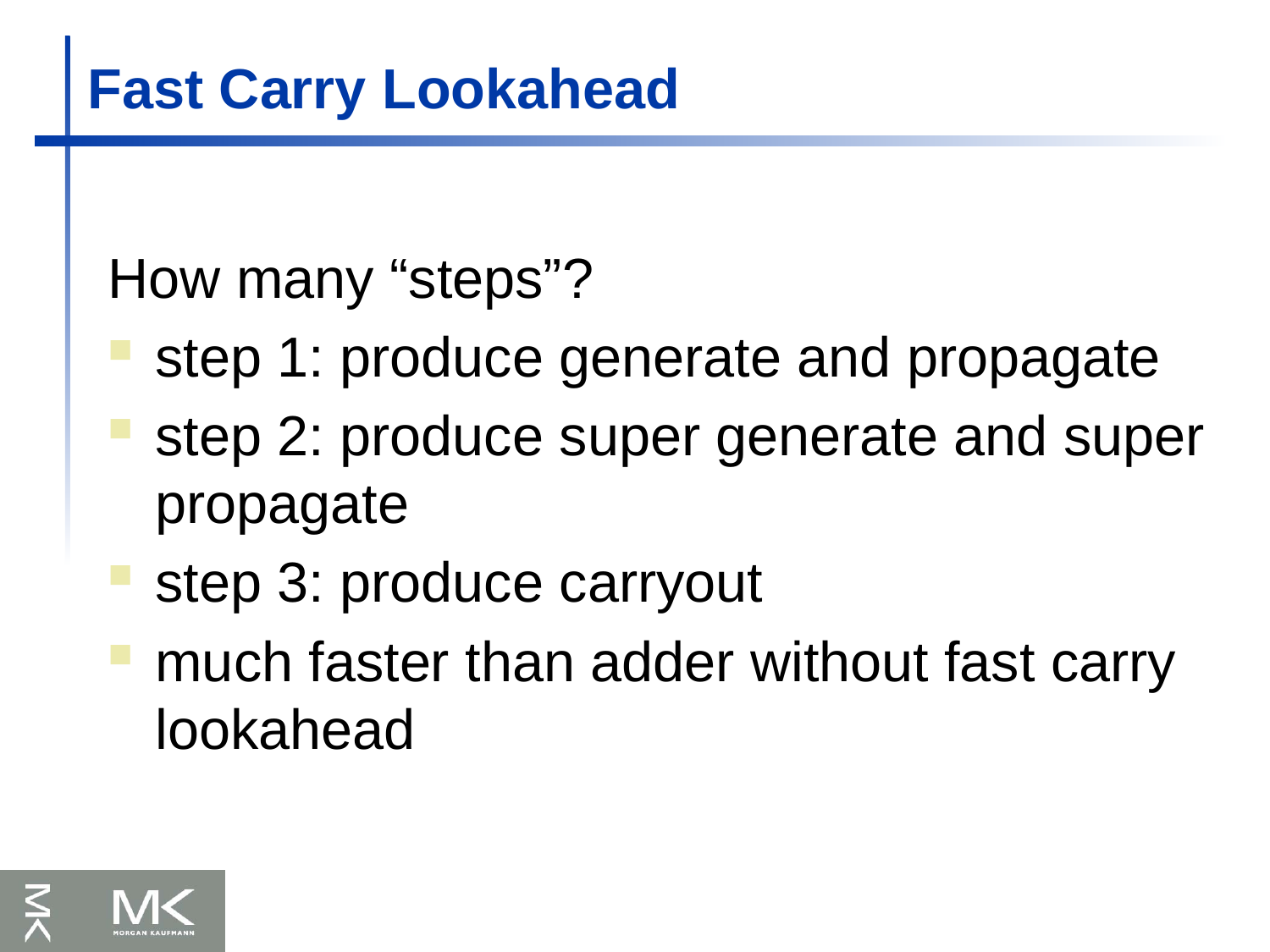

# Fast Carry Lookahead

How many “steps”?
step 1: produce generate and propagate
step 2: produce super generate and super propagate
step 3: produce carryout
much faster than adder without fast carry lookahead